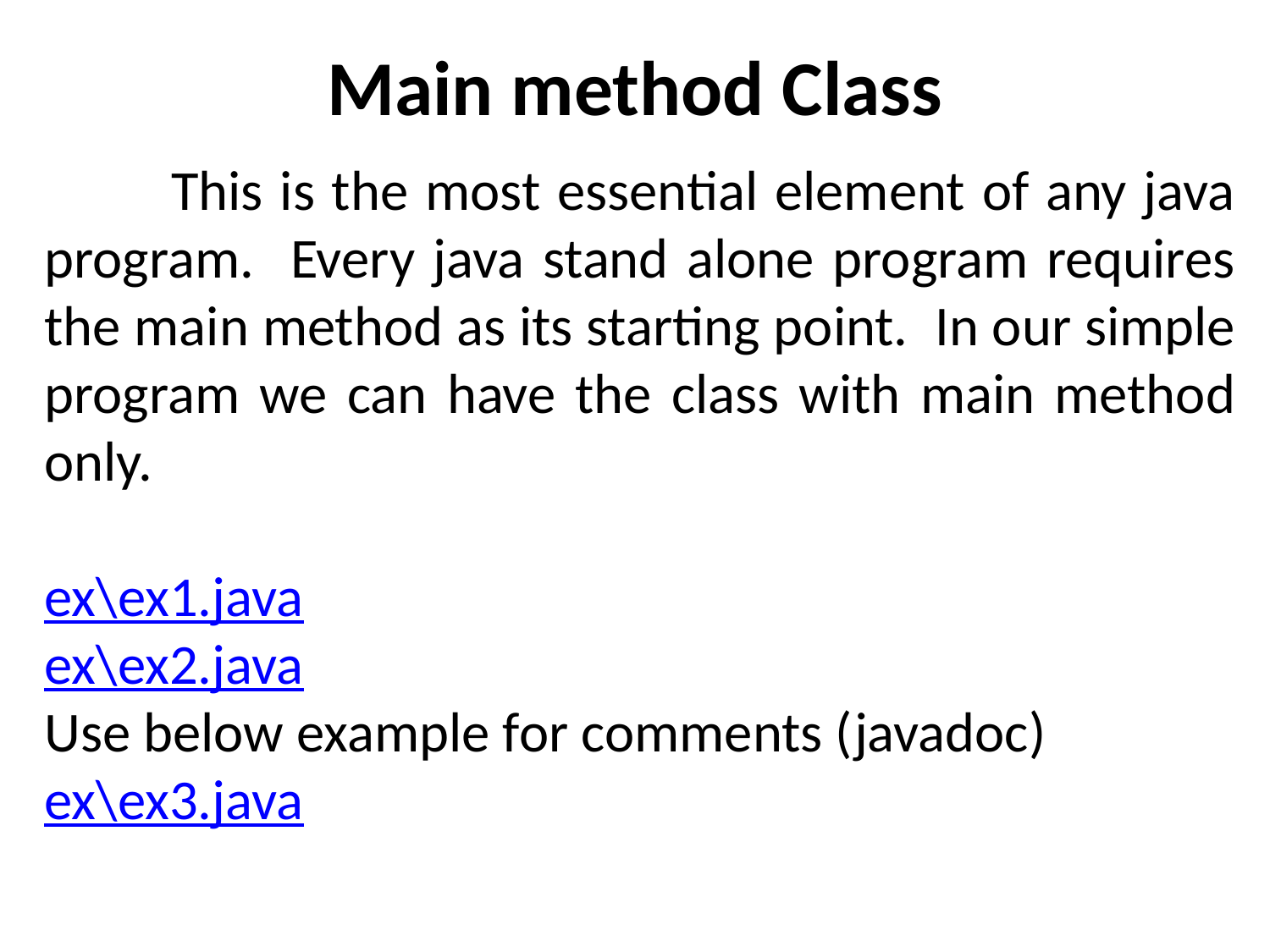

# Main method Class
	This is the most essential element of any java program.  Every java stand alone program requires the main method as its starting point.  In our simple program we can have the class with main method only.

ex\ex1.java
ex\ex2.java
Use below example for comments (javadoc)
ex\ex3.java